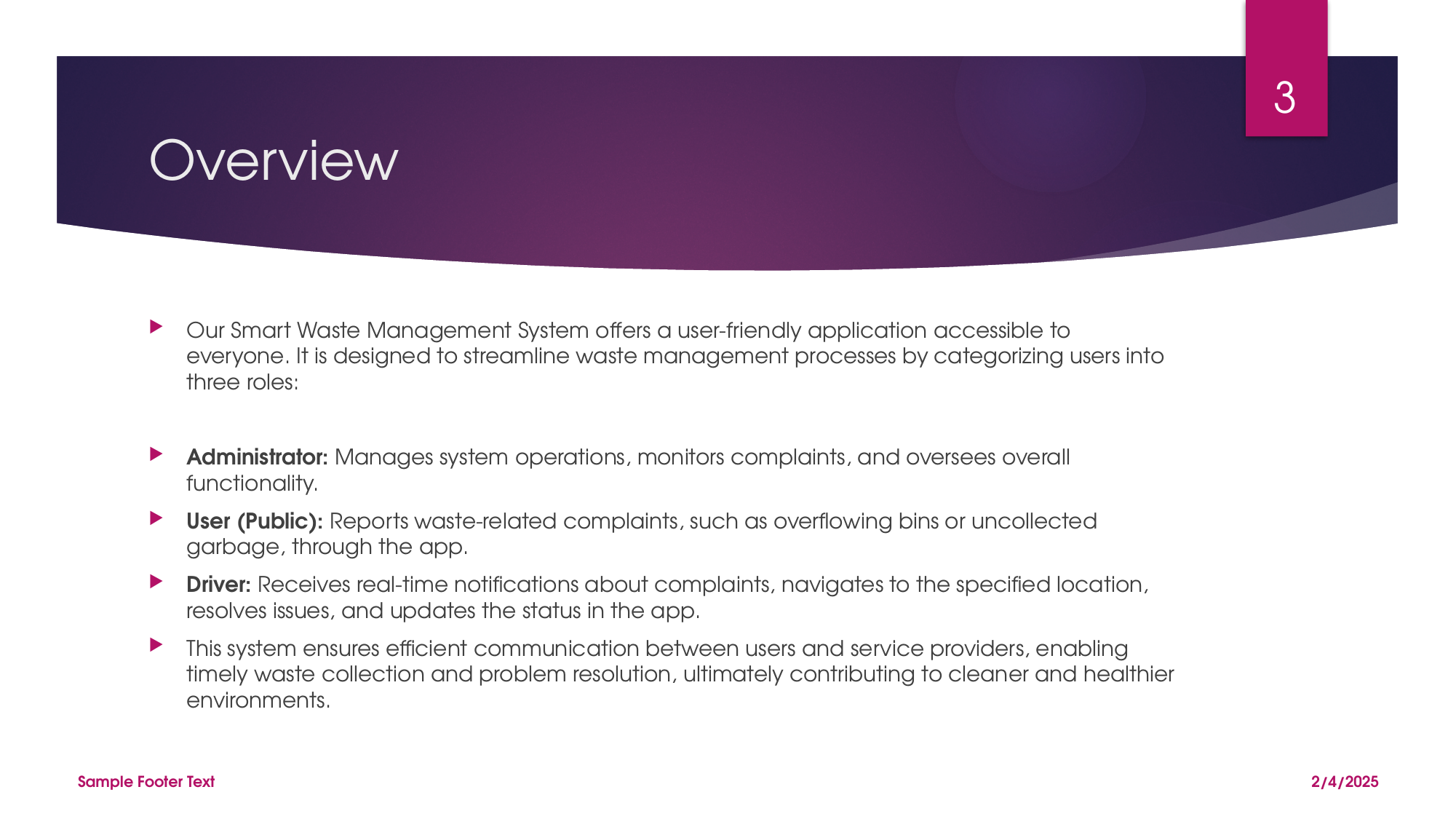

3
# Overview
Our Smart Waste Management System offers a user-friendly application accessible to everyone. It is designed to streamline waste management processes by categorizing users into three roles:

Administrator: Manages system operations, monitors complaints, and oversees overall functionality.
User (Public): Reports waste-related complaints, such as overflowing bins or uncollected garbage, through the app.
Driver: Receives real-time notifications about complaints, navigates to the specified location, resolves issues, and updates the status in the app.
This system ensures efficient communication between users and service providers, enabling timely waste collection and problem resolution, ultimately contributing to cleaner and healthier environments.
Sample Footer Text
2/4/2025